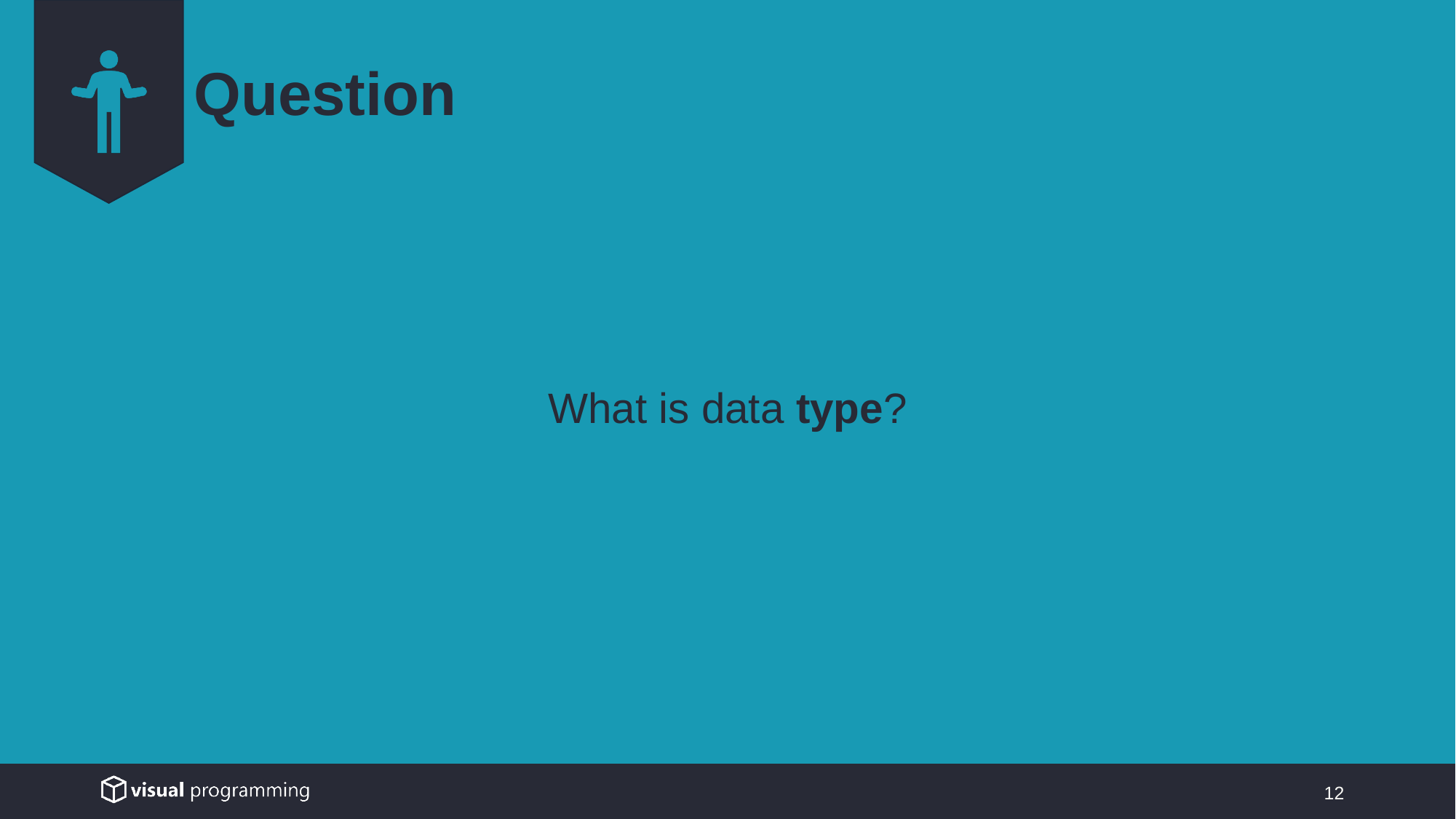

# Question
What is data type?
12